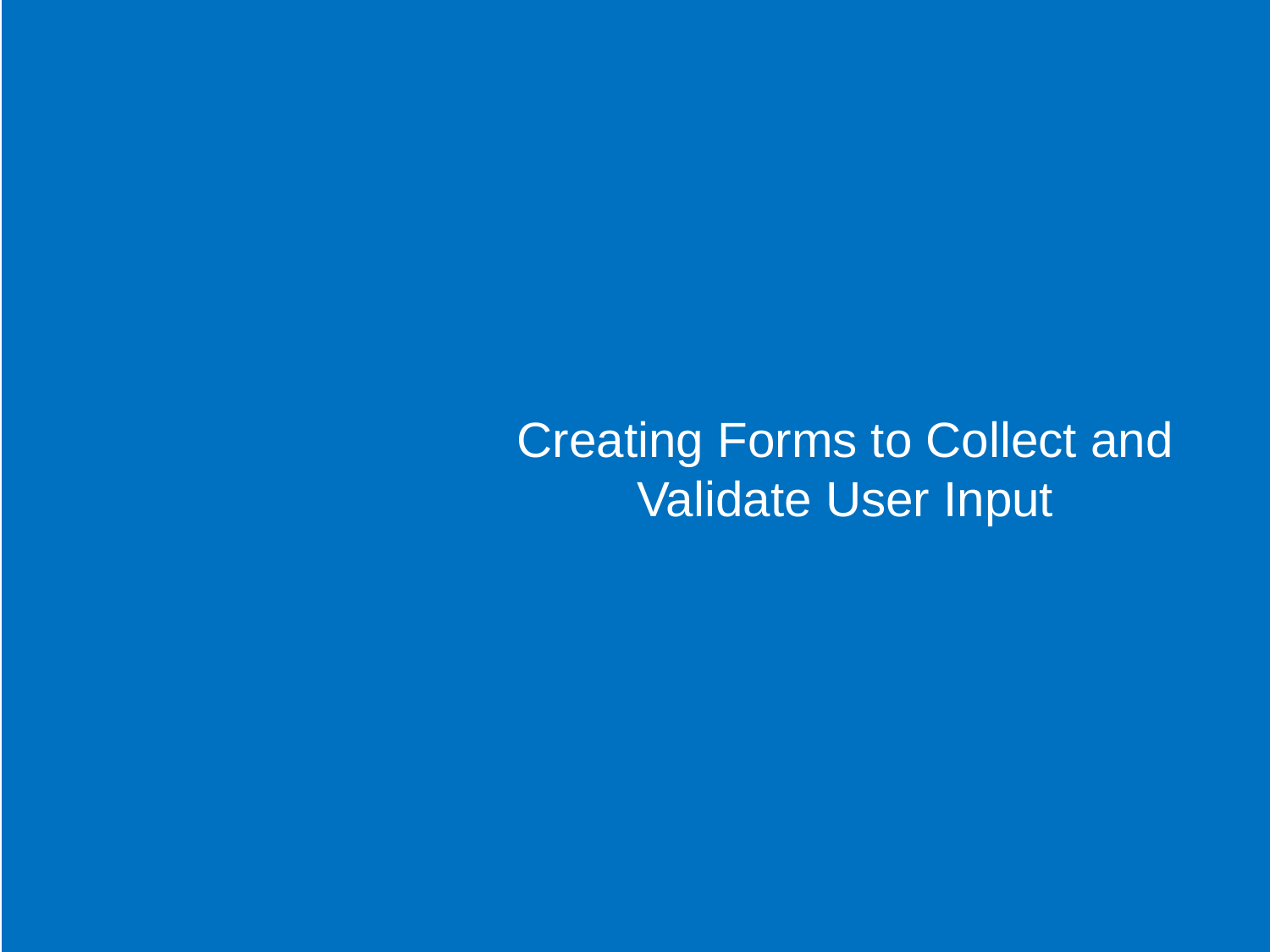

Creating Forms to Collect and Validate User Input